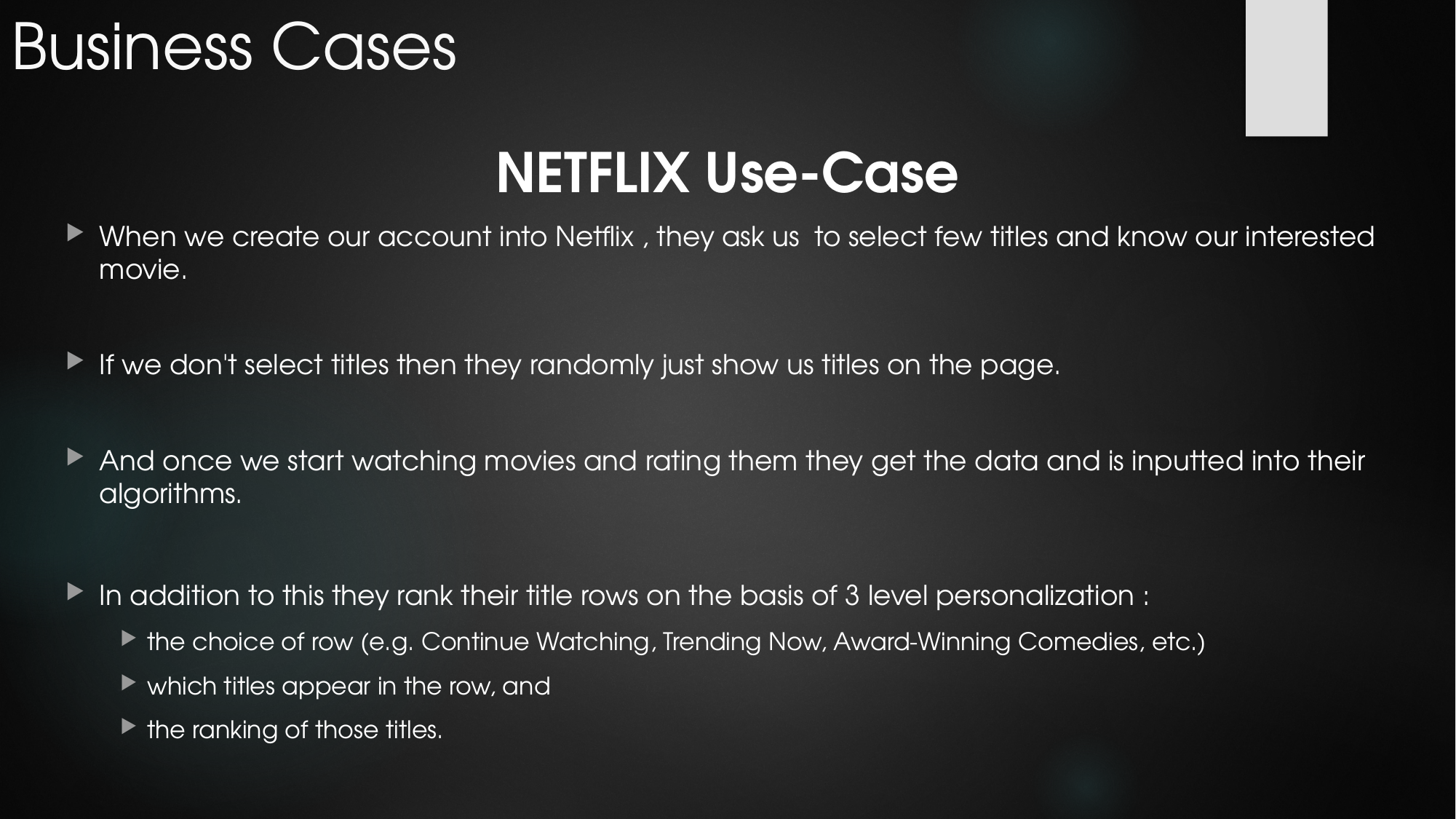

# Business Cases
NETFLIX Use-Case
When we create our account into Netflix , they ask us  to select few titles and know our interested movie.

If we don't select titles then they randomly just show us titles on the page.

And once we start watching movies and rating them they get the data and is inputted into their algorithms.

In addition to this they rank their title rows on the basis of 3 level personalization :
the choice of row (e.g. Continue Watching, Trending Now, Award-Winning Comedies, etc.)
which titles appear in the row, and
the ranking of those titles.